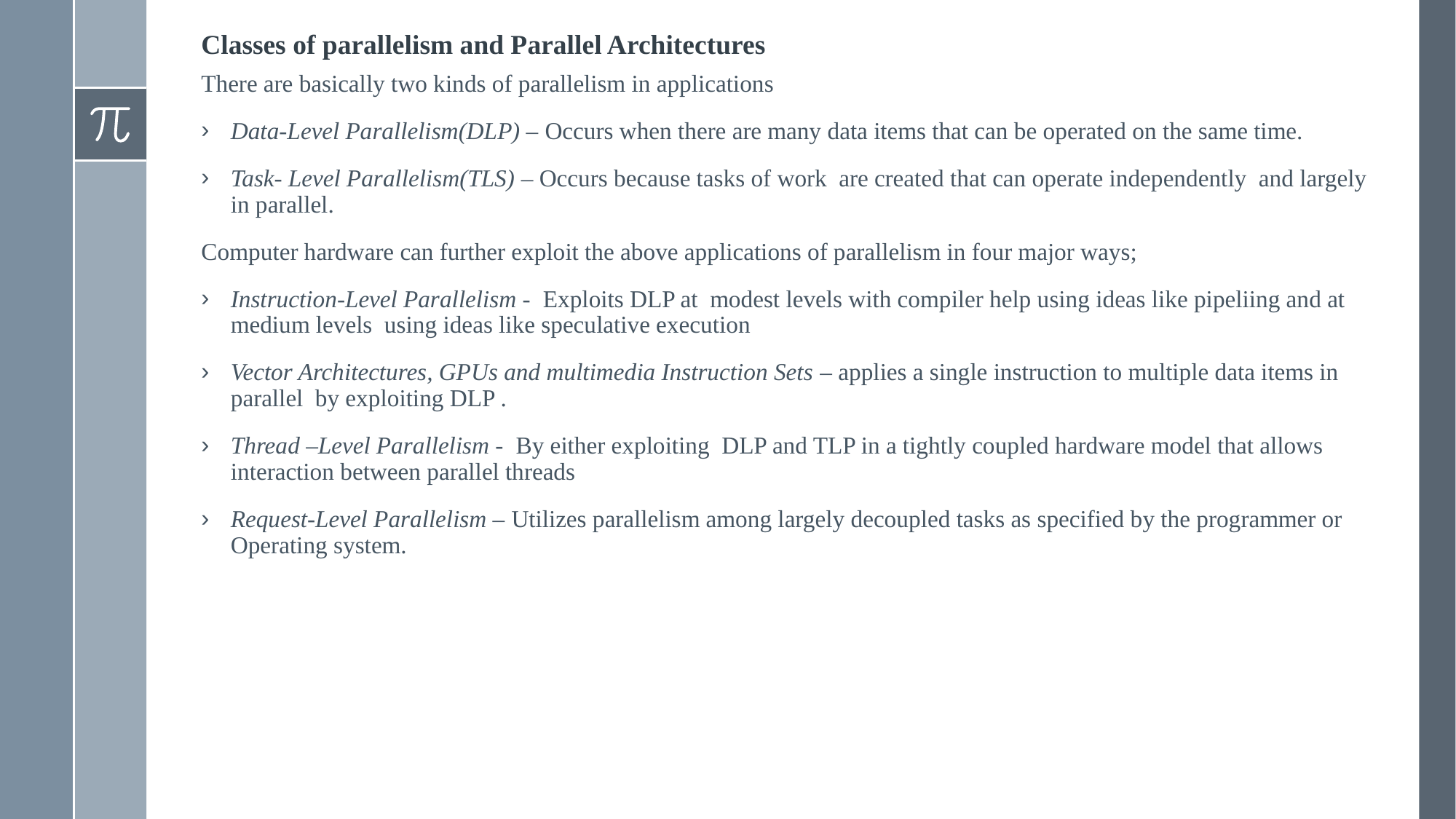

# Classes of parallelism and Parallel Architectures
There are basically two kinds of parallelism in applications
Data-Level Parallelism(DLP) – Occurs when there are many data items that can be operated on the same time.
Task- Level Parallelism(TLS) – Occurs because tasks of work  are created that can operate independently  and largely in parallel.
Computer hardware can further exploit the above applications of parallelism in four major ways;
Instruction-Level Parallelism -  Exploits DLP at  modest levels with compiler help using ideas like pipeliing and at medium levels  using ideas like speculative execution
Vector Architectures, GPUs and multimedia Instruction Sets – applies a single instruction to multiple data items in parallel  by exploiting DLP .
Thread –Level Parallelism -  By either exploiting  DLP and TLP in a tightly coupled hardware model that allows interaction between parallel threads
Request-Level Parallelism – Utilizes parallelism among largely decoupled tasks as specified by the programmer or Operating system.